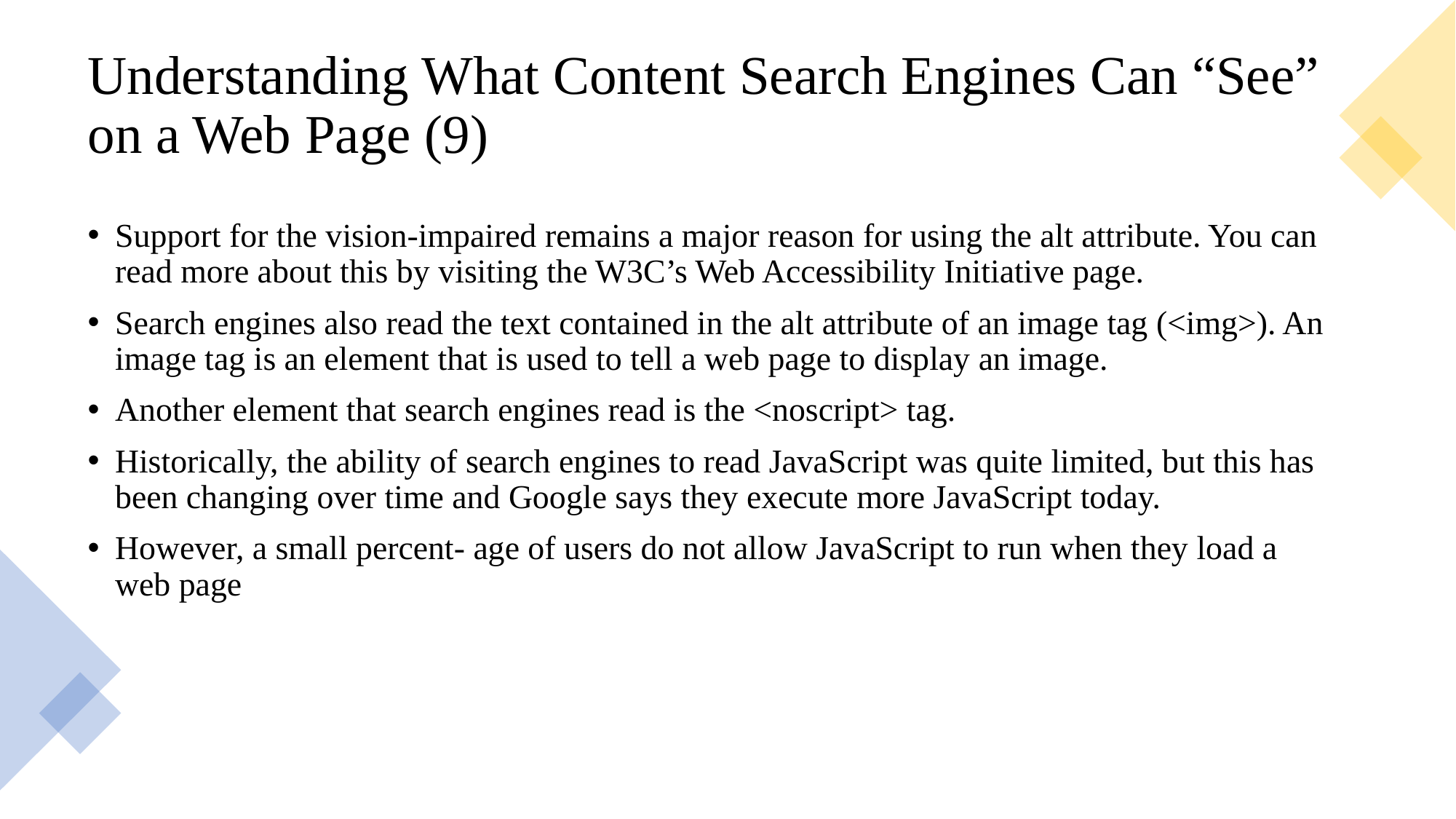

# Understanding What Content Search Engines Can “See” on a Web Page (9)
Support for the vision-impaired remains a major reason for using the alt attribute. You can read more about this by visiting the W3C’s Web Accessibility Initiative page.
Search engines also read the text contained in the alt attribute of an image tag (<img>). An image tag is an element that is used to tell a web page to display an image.
Another element that search engines read is the <noscript> tag.
Historically, the ability of search engines to read JavaScript was quite limited, but this has been changing over time and Google says they execute more JavaScript today.
However, a small percent- age of users do not allow JavaScript to run when they load a web page